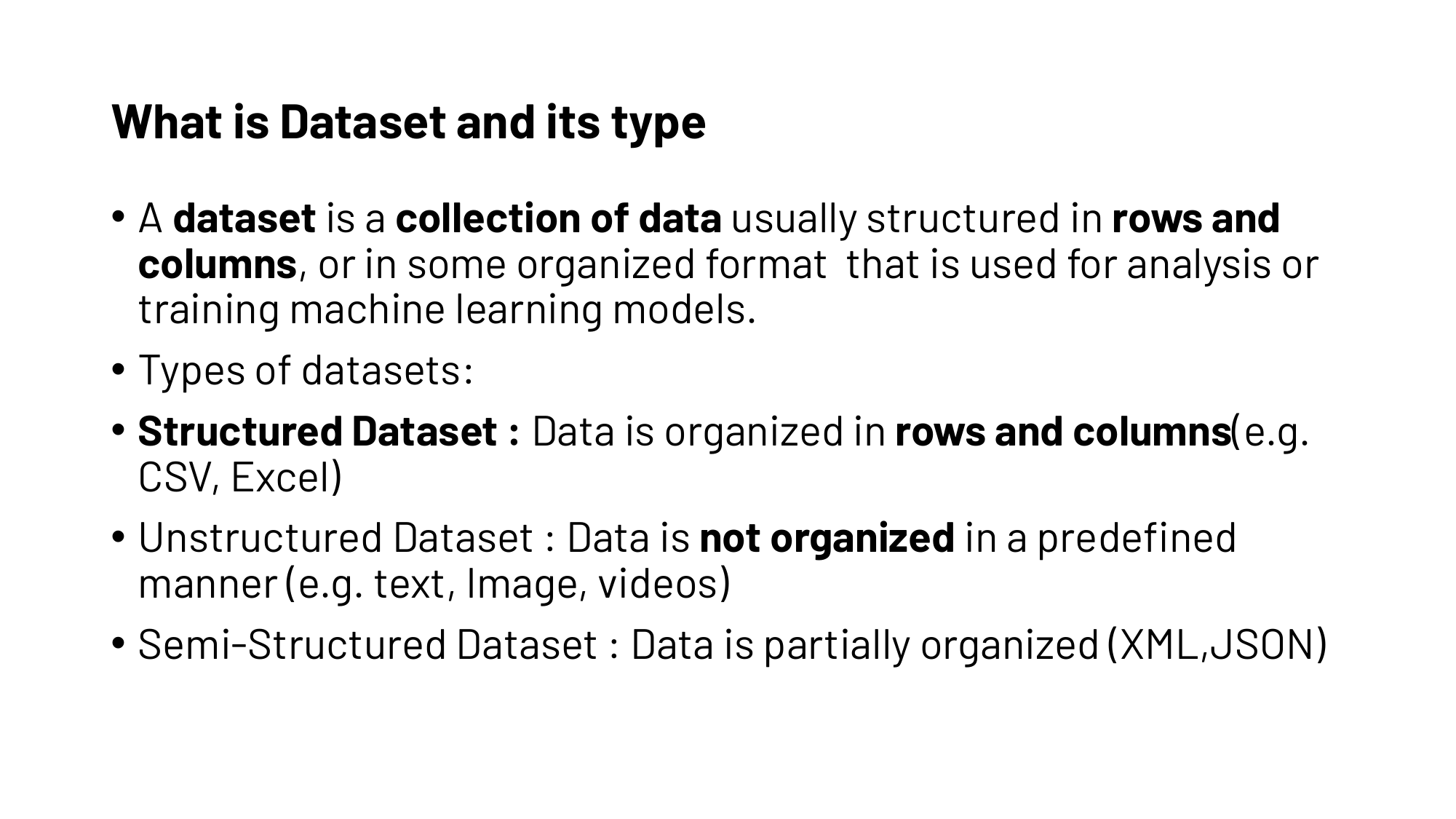

# What is Dataset and its type
A dataset is a collection of data usually structured in rows and columns, or in some organized format  that is used for analysis or training machine learning models.
Types of datasets:
Structured Dataset : Data is organized in rows and columns(e.g. CSV, Excel)
Unstructured Dataset : Data is not organized in a predefined manner (e.g. text, Image, videos)
Semi-Structured Dataset : Data is partially organized (XML,JSON)